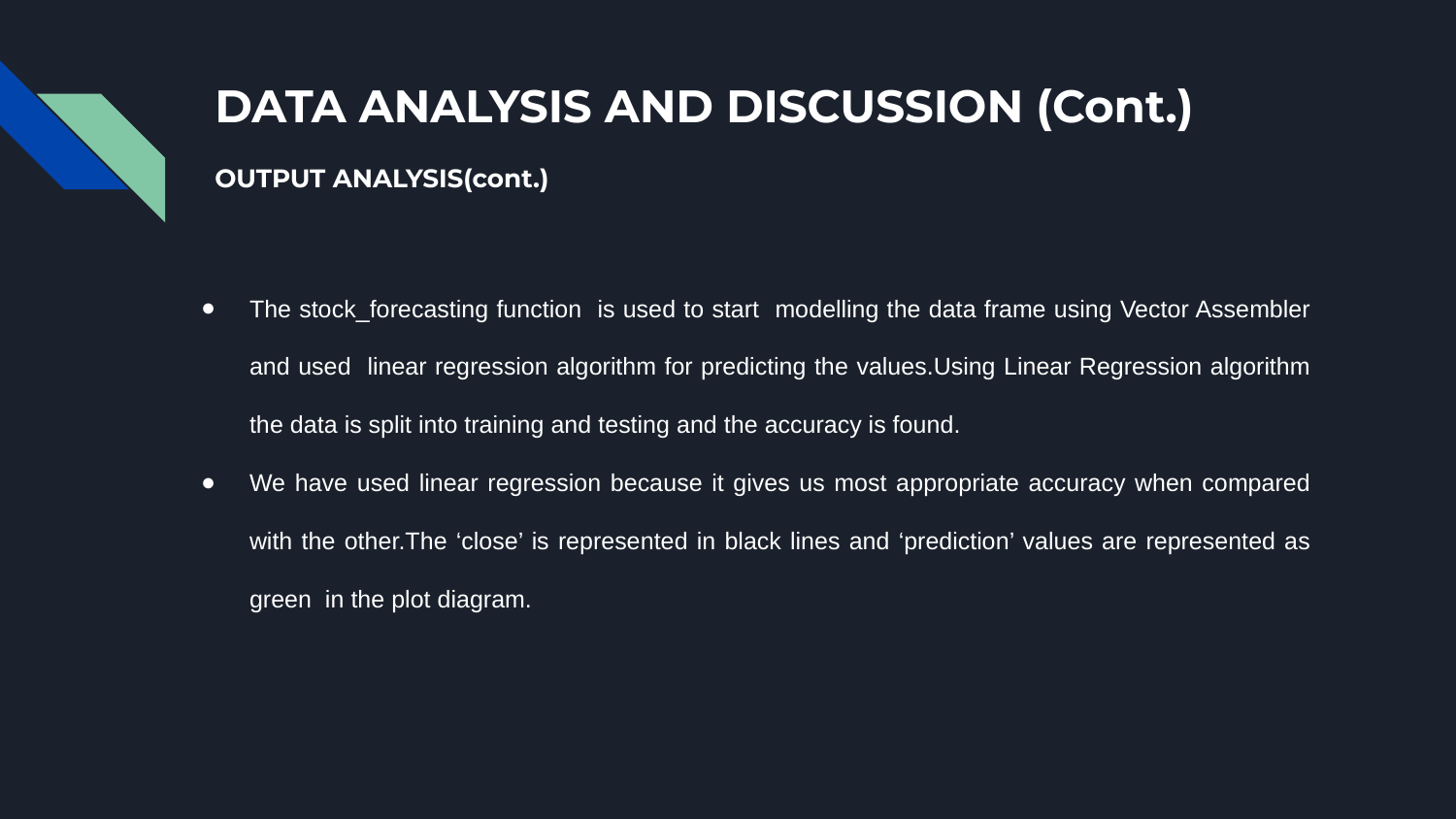

# DATA ANALYSIS AND DISCUSSION (Cont.)

OUTPUT ANALYSIS(cont.)

The stock_forecasting function  is used to start  modelling the data frame using Vector Assembler and used  linear regression algorithm for predicting the values.Using Linear Regression algorithm the data is split into training and testing and the accuracy is found.
We have used linear regression because it gives us most appropriate accuracy when compared with the other.The ‘close’ is represented in black lines and ‘prediction’ values are represented as green  in the plot diagram.